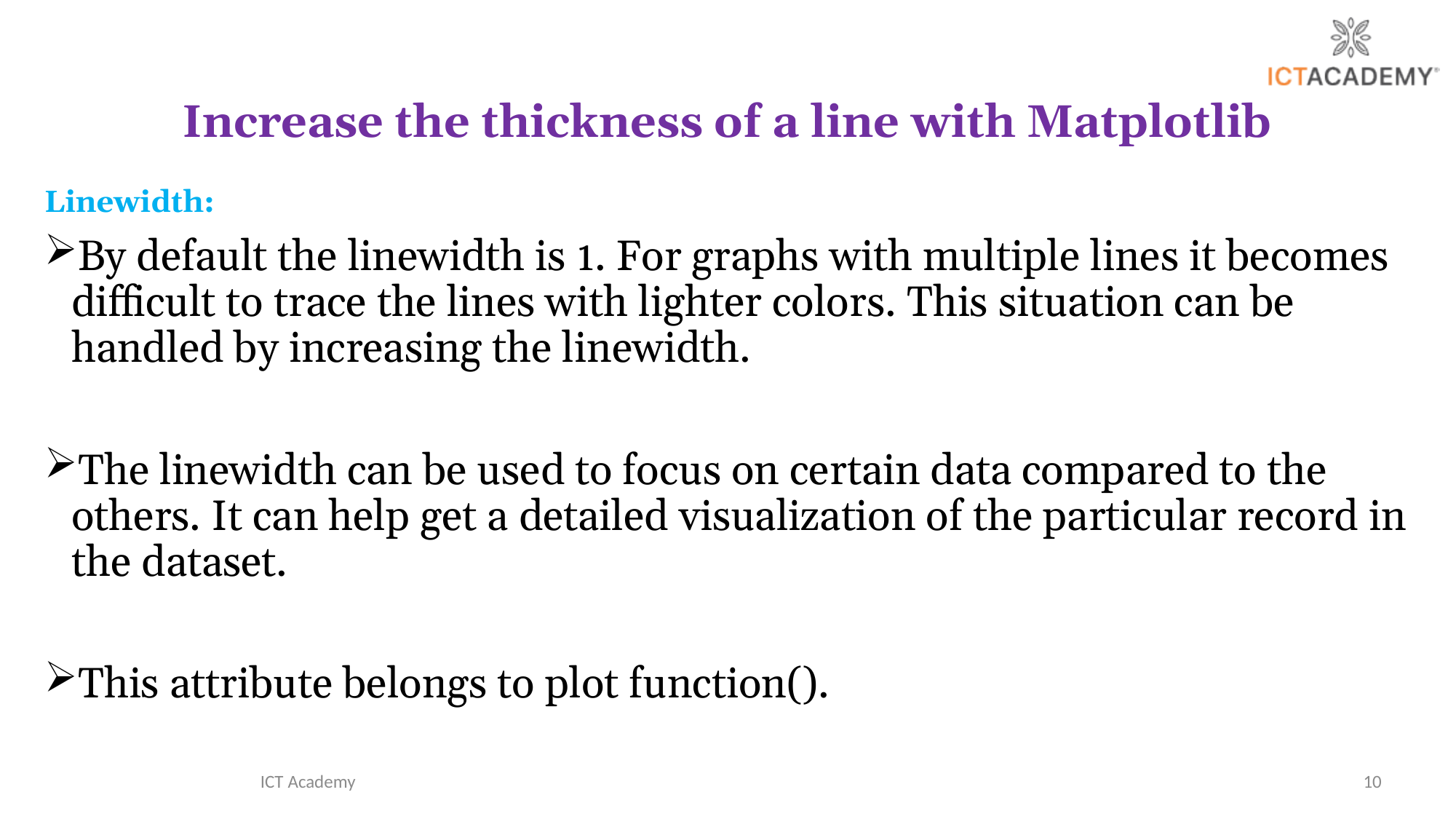

# Increase the thickness of a line with Matplotlib
Linewidth:
By default the linewidth is 1. For graphs with multiple lines it becomes difficult to trace the lines with lighter colors. This situation can be handled by increasing the linewidth.

The linewidth can be used to focus on certain data compared to the others. It can help get a detailed visualization of the particular record in the dataset.

This attribute belongs to plot function().
ICT Academy
10